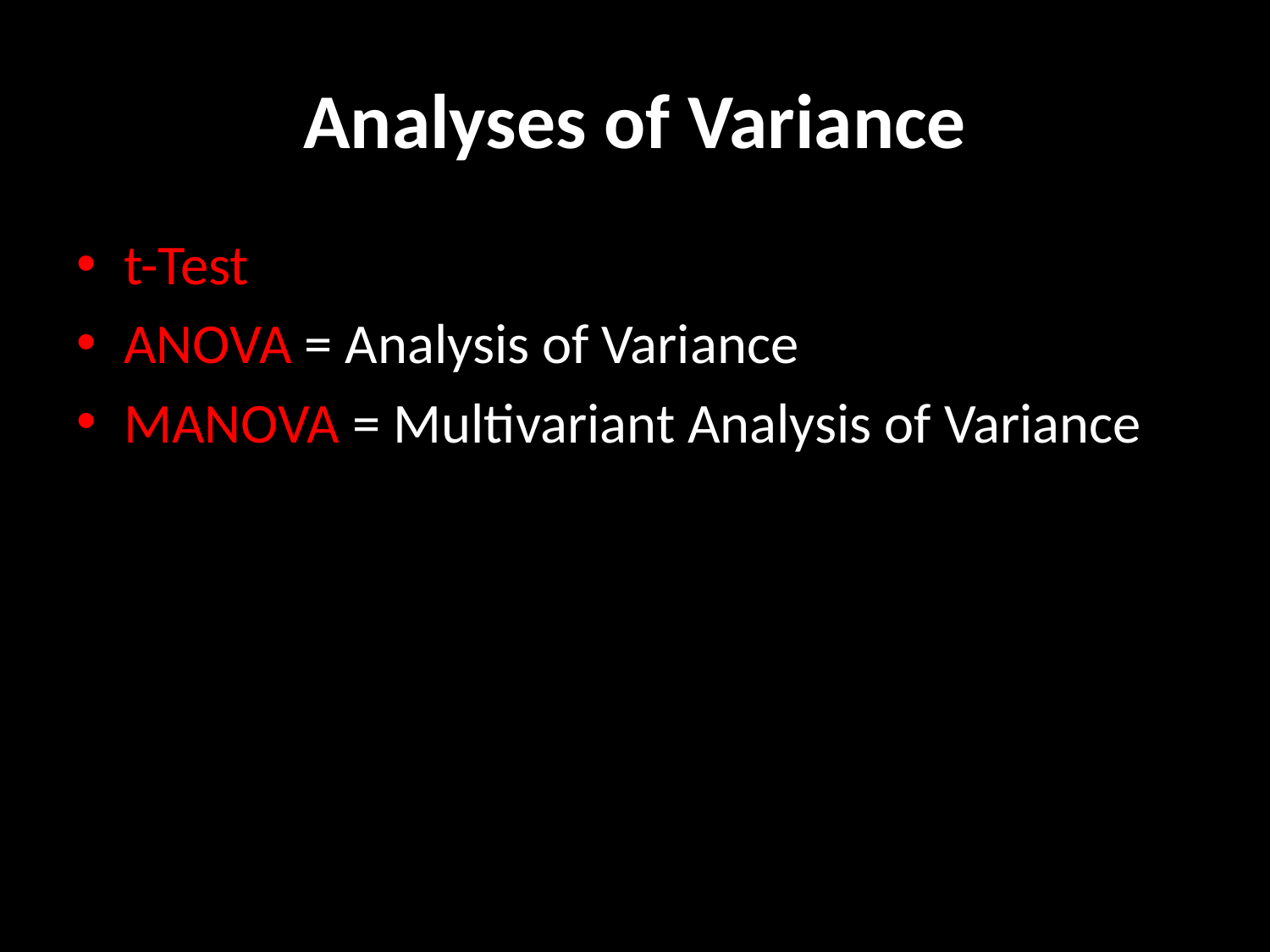

# Analyses of Variance
t-Test
ANOVA = Analysis of Variance
MANOVA = Multivariant Analysis of Variance